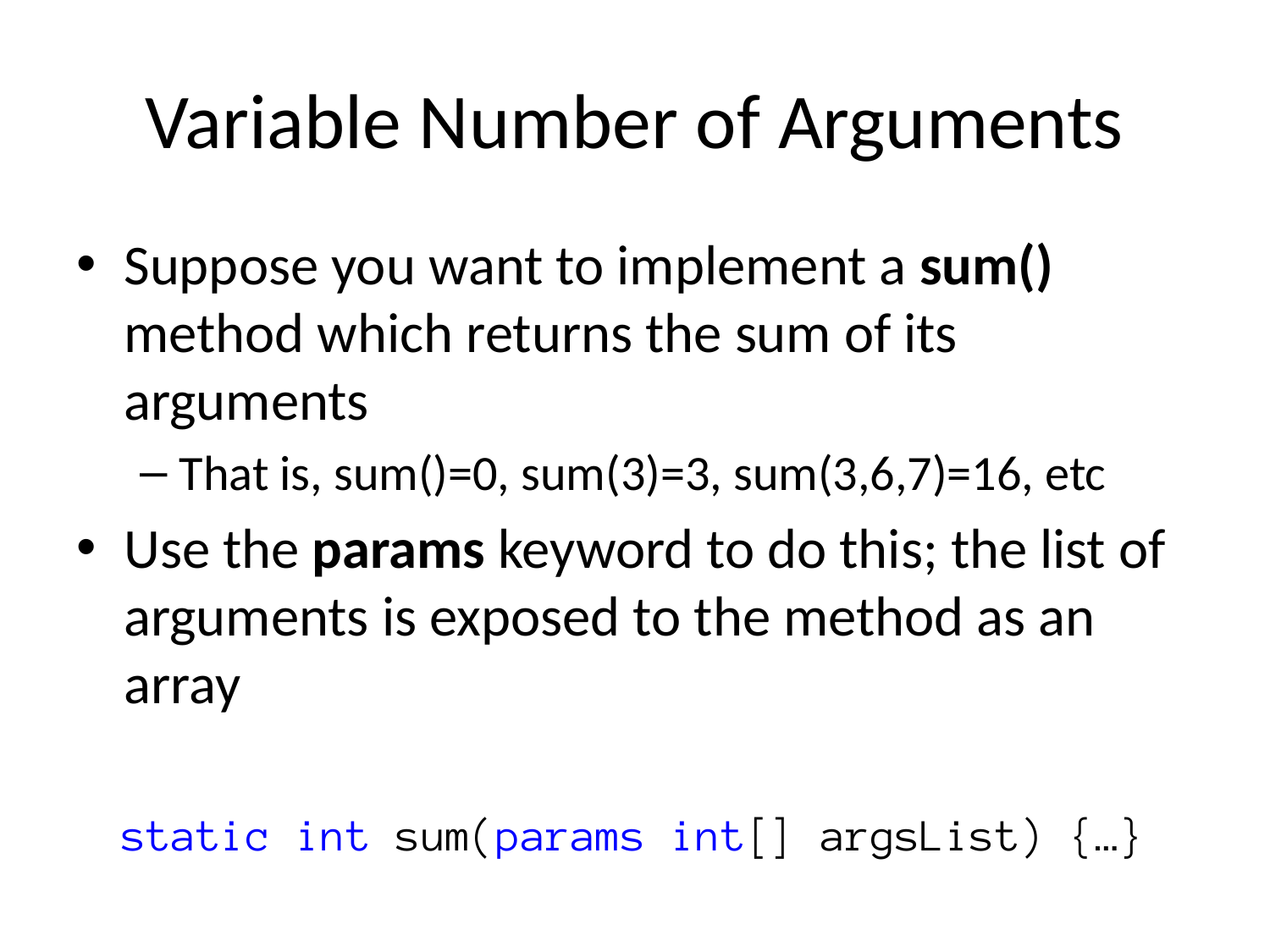

# Variable Number of Arguments
Suppose you want to implement a sum() method which returns the sum of its arguments
That is, sum()=0, sum(3)=3, sum(3,6,7)=16, etc
Use the params keyword to do this; the list of arguments is exposed to the method as an array
 static int sum(params int[] argsList) {…}